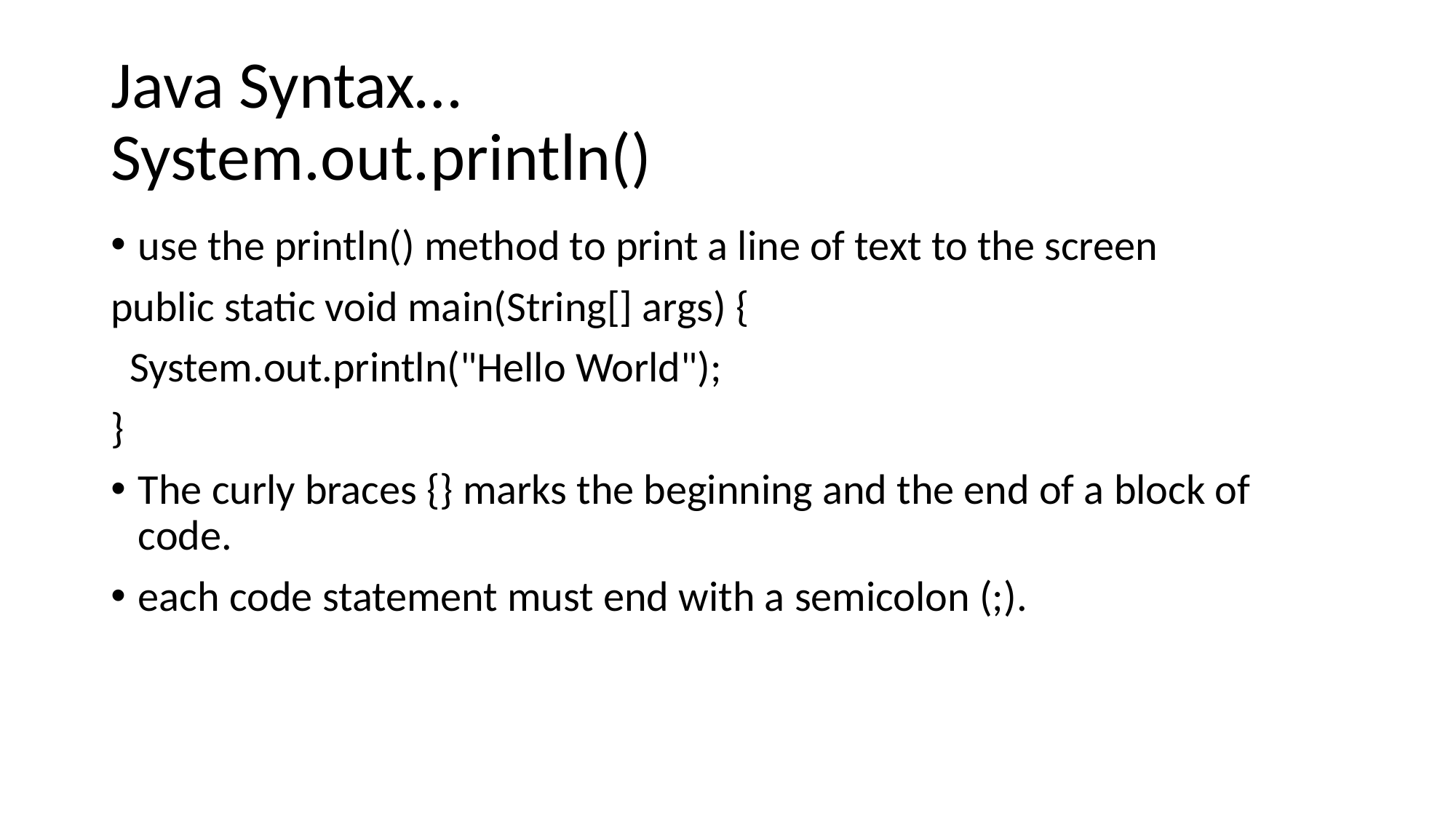

# Java Syntax… System.out.println()
use the println() method to print a line of text to the screen
public static void main(String[] args) {
  System.out.println("Hello World");
}
The curly braces {} marks the beginning and the end of a block of code.
each code statement must end with a semicolon (;).